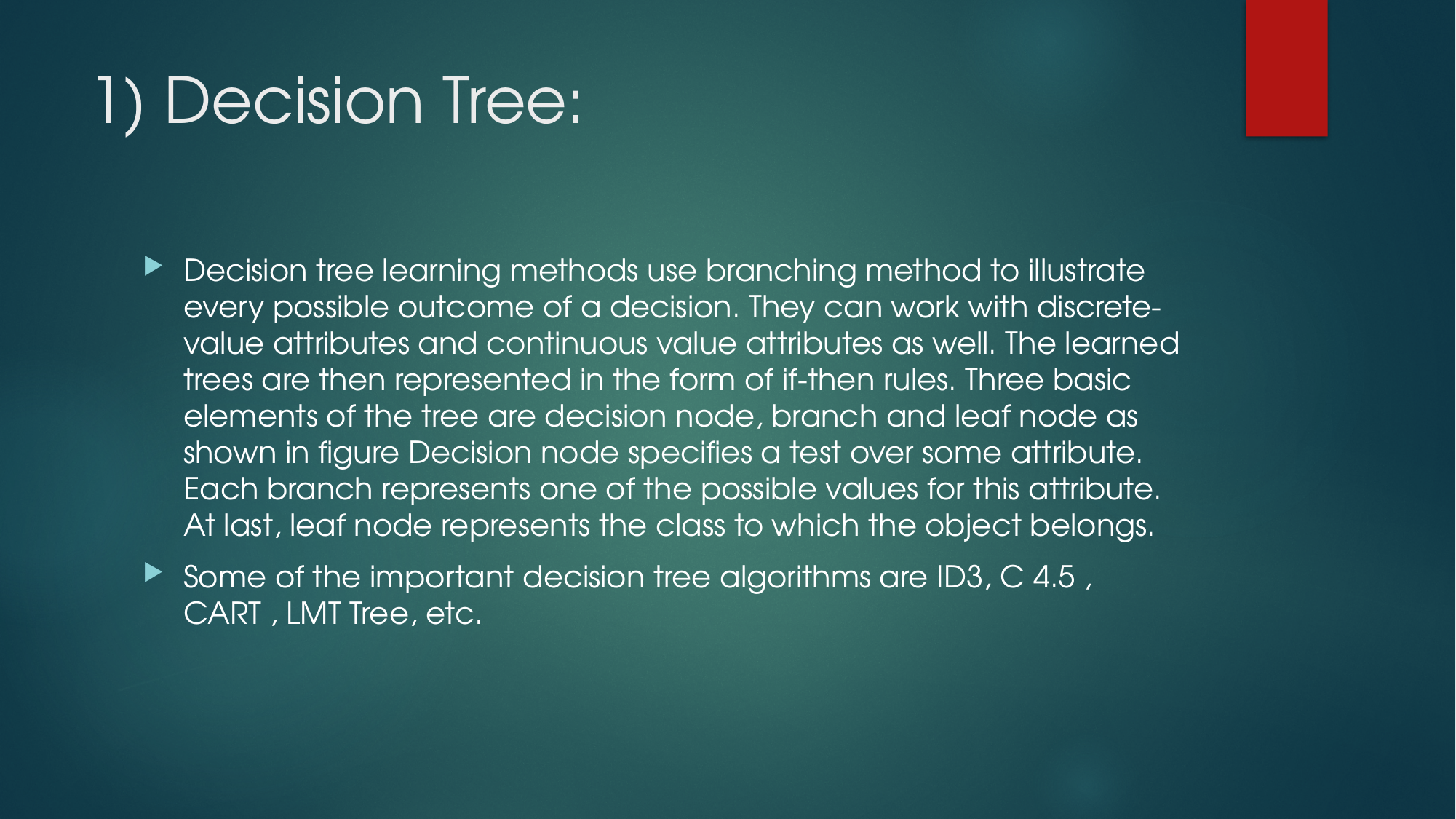

# 1) Decision Tree:
Decision tree learning methods use branching method to illustrate every possible outcome of a decision. They can work with discrete-value attributes and continuous value attributes as well. The learned trees are then represented in the form of if-then rules. Three basic elements of the tree are decision node, branch and leaf node as shown in figure Decision node specifies a test over some attribute. Each branch represents one of the possible values for this attribute. At last, leaf node represents the class to which the object belongs.
Some of the important decision tree algorithms are ID3, C 4.5 , CART , LMT Tree, etc.